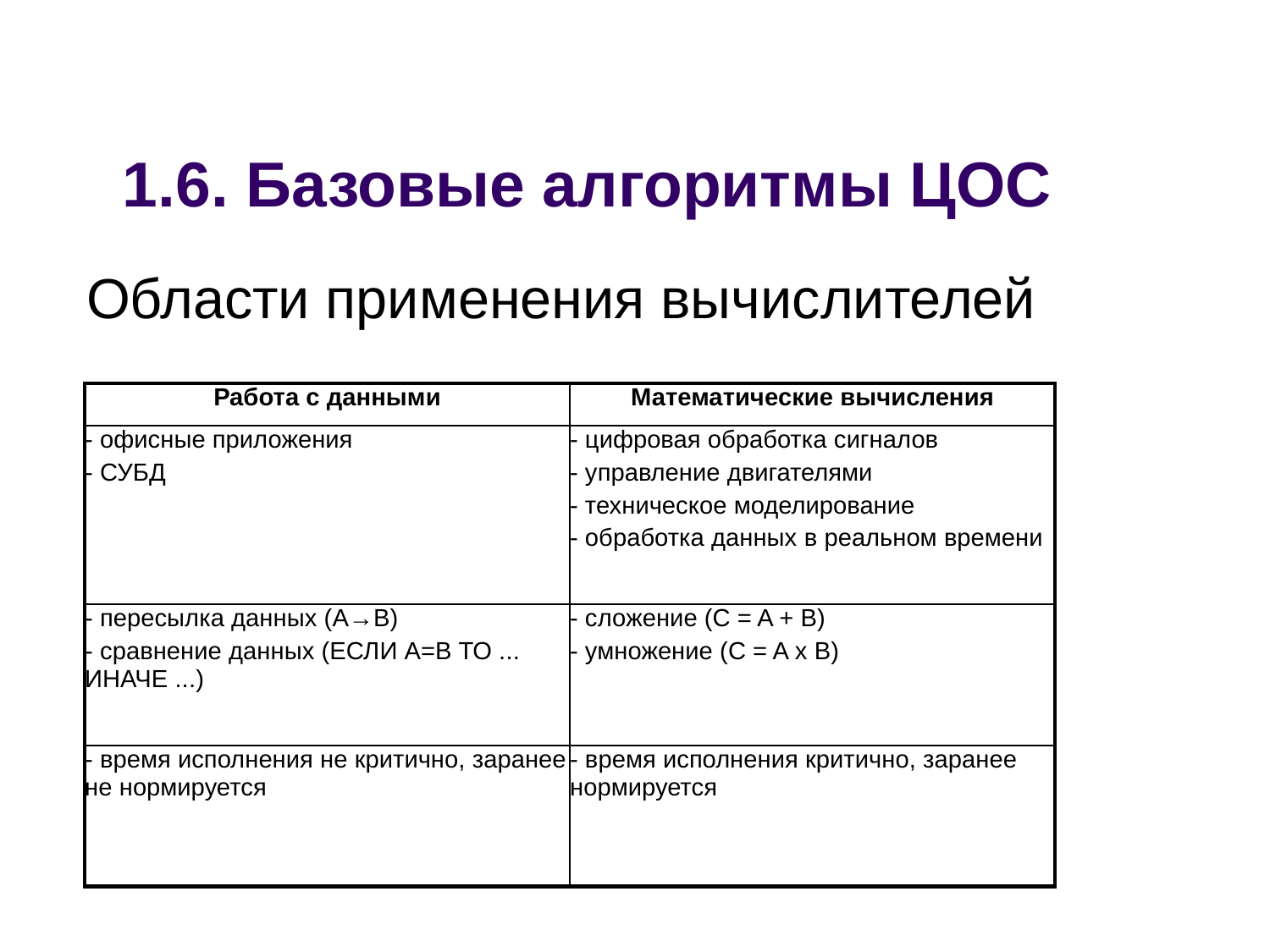

# 1.6. Базовые алгоритмы ЦОС
Области применения вычислителей
| Работа с данными | Математические вычисления |
| --- | --- |
| - офисные приложения - СУБД | - цифровая обработка сигналов - управление двигателями - техническое моделирование - обработка данных в реальном времени |
| - пересылка данных (A→B) - сравнение данных (ЕСЛИ A=B ТО ... ИНАЧЕ ...) | - сложение (C = A + B) - умножение (C = A x B) |
| - время исполнения не критично, заранее не нормируется | - время исполнения критично, заранее нормируется |